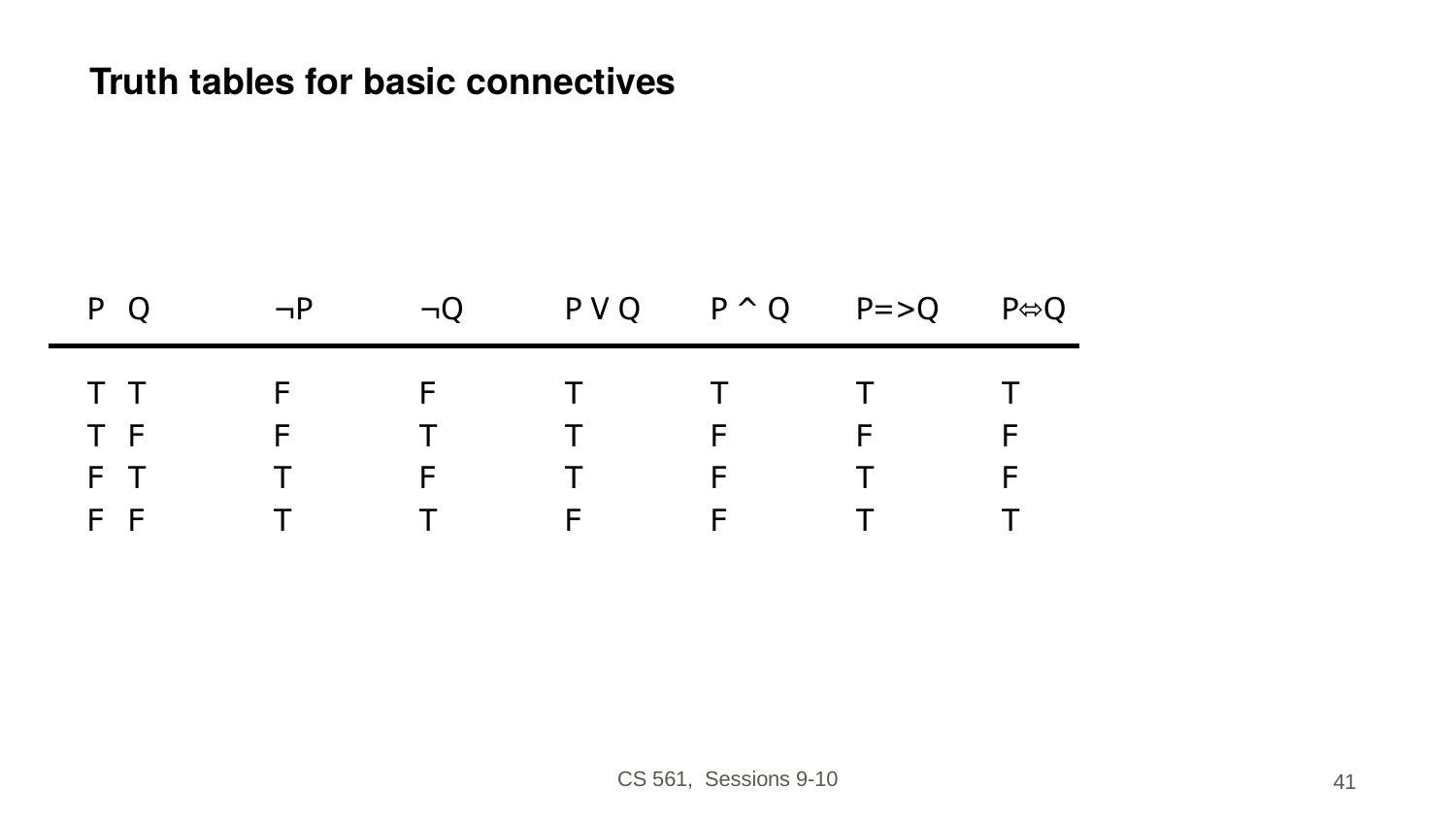

# Truth tables for basic connectives

P	Q	¬P	¬Q	P V Q	P ^ Q	P=>Q	P⬄Q

T	T	F	F	T	T	T	T
T	F	F	T	T	F	F	F
F	T	T	F	T	F	T	F
F	F	T	T	F	F	T	T
CS 561,  Sessions 9-10
41